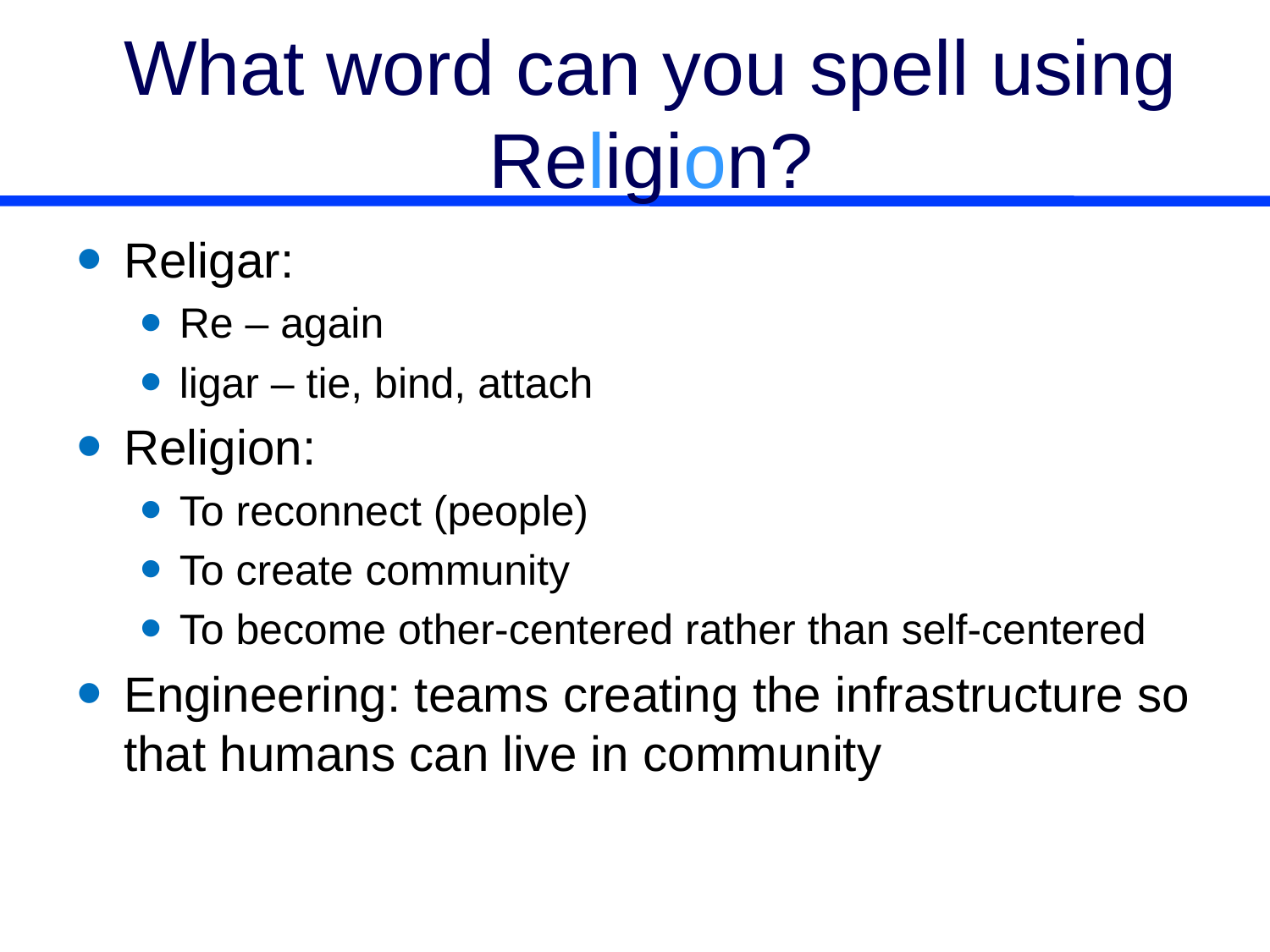

# What word can you spell using Religion?
Religar:
Re – again
ligar – tie, bind, attach
Religion:
To reconnect (people)
To create community
To become other-centered rather than self-centered
Engineering: teams creating the infrastructure so that humans can live in community